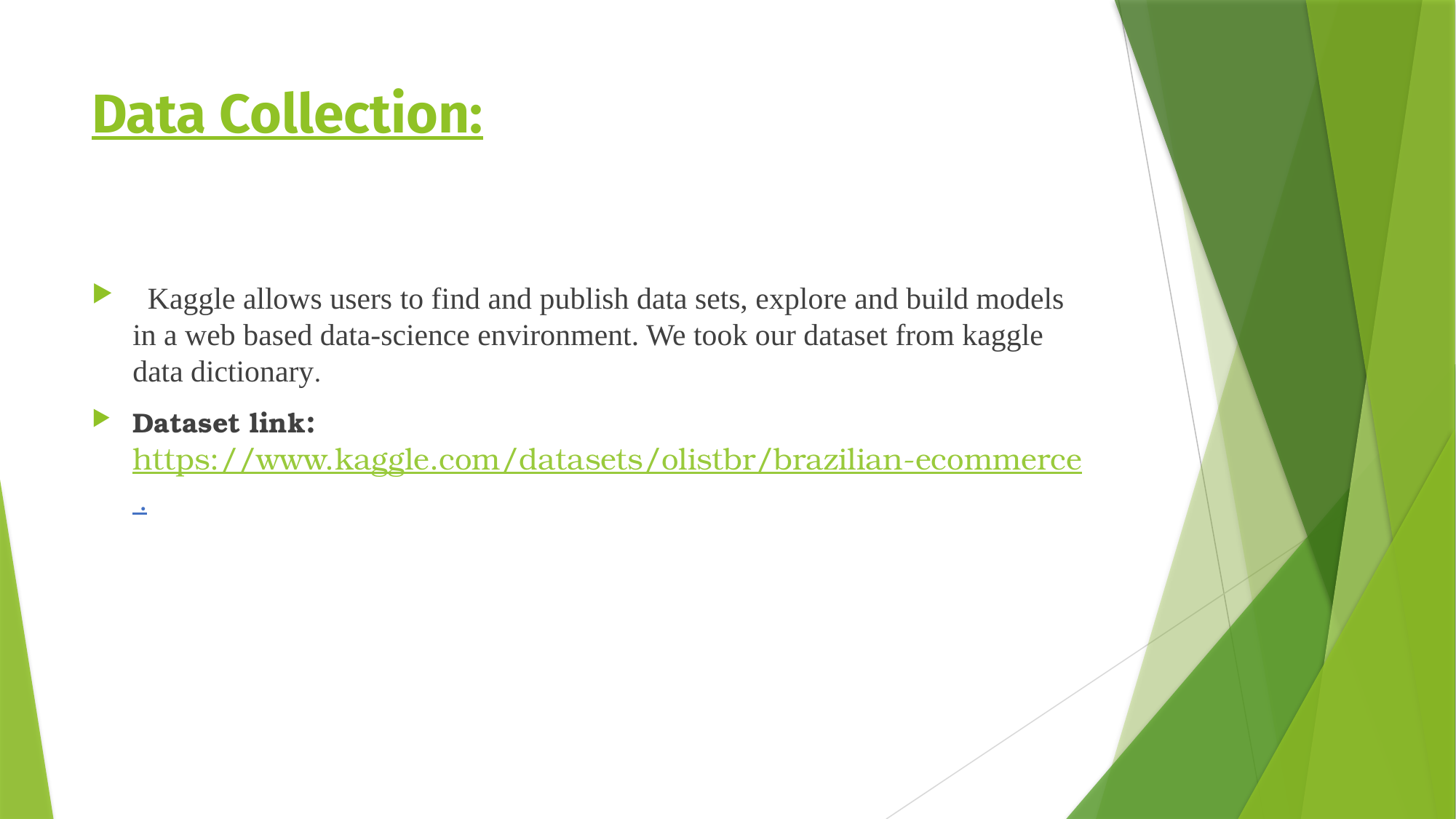

# Data Collection:
  Kaggle allows users to find and publish data sets, explore and build models in a web based data-science environment. We took our dataset from kaggle data dictionary.
Dataset link:  https://www.kaggle.com/datasets/olistbr/brazilian-ecommerce .